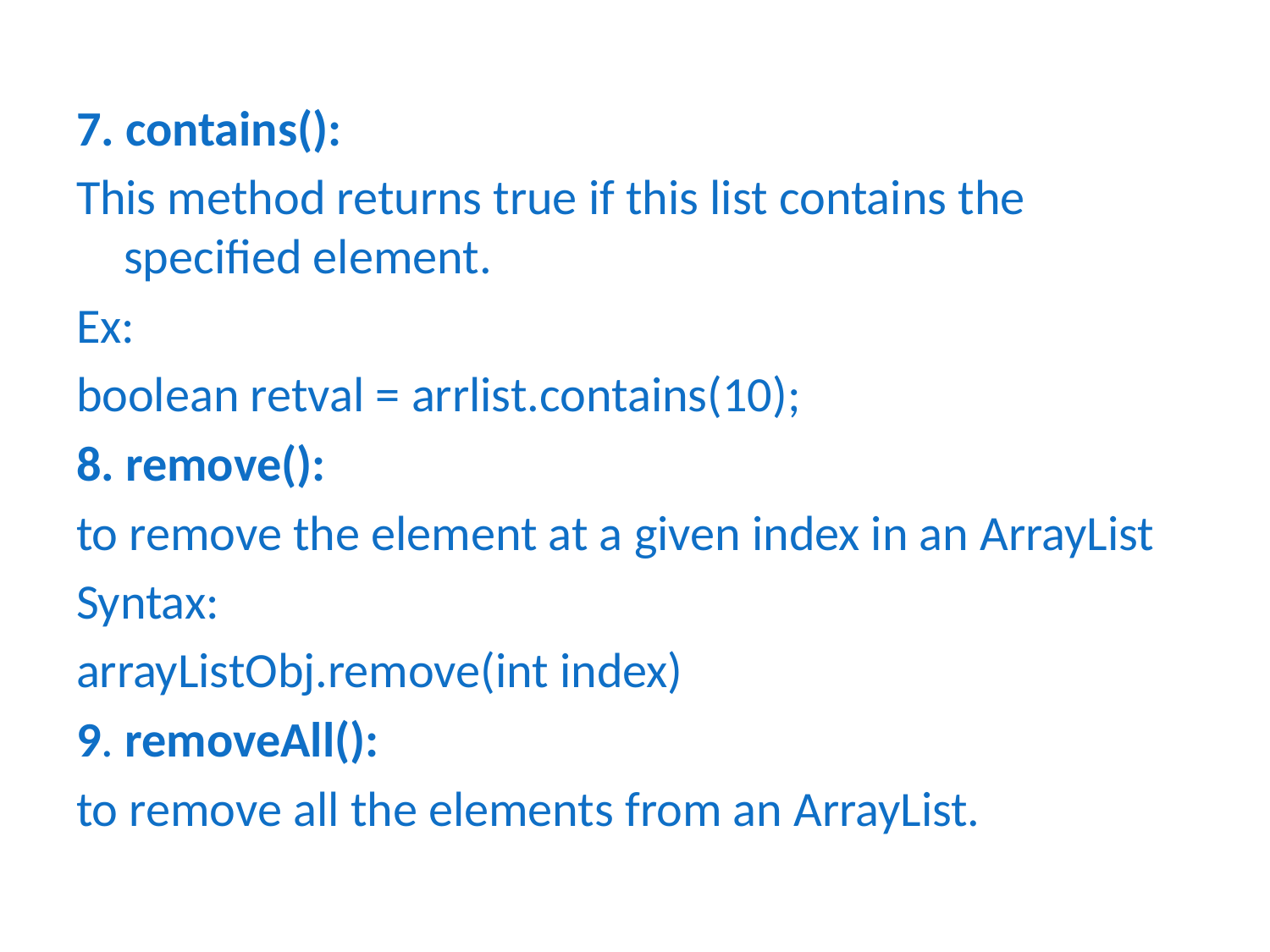

7. contains():
This method returns true if this list contains the specified element.
Ex:
boolean retval = arrlist.contains(10);
8. remove():
to remove the element at a given index in an ArrayList
Syntax:
arrayListObj.remove(int index)
9. removeAll():
to remove all the elements from an ArrayList.